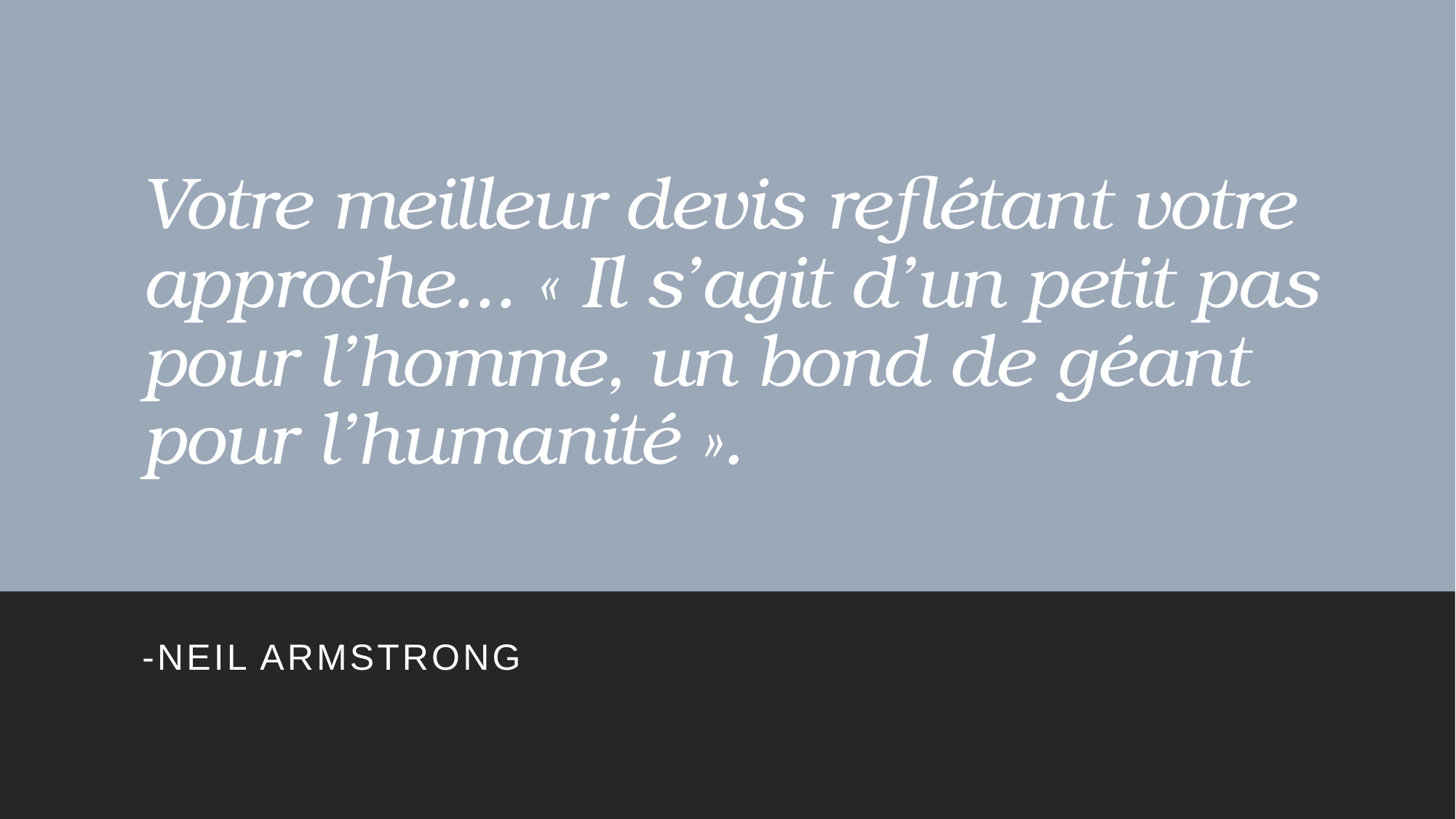

# Votre meilleur devis reflétant votre approche... « Il s’agit d’un petit pas pour l’homme, un bond de géant pour l’humanité ».

-Neil Armstrong